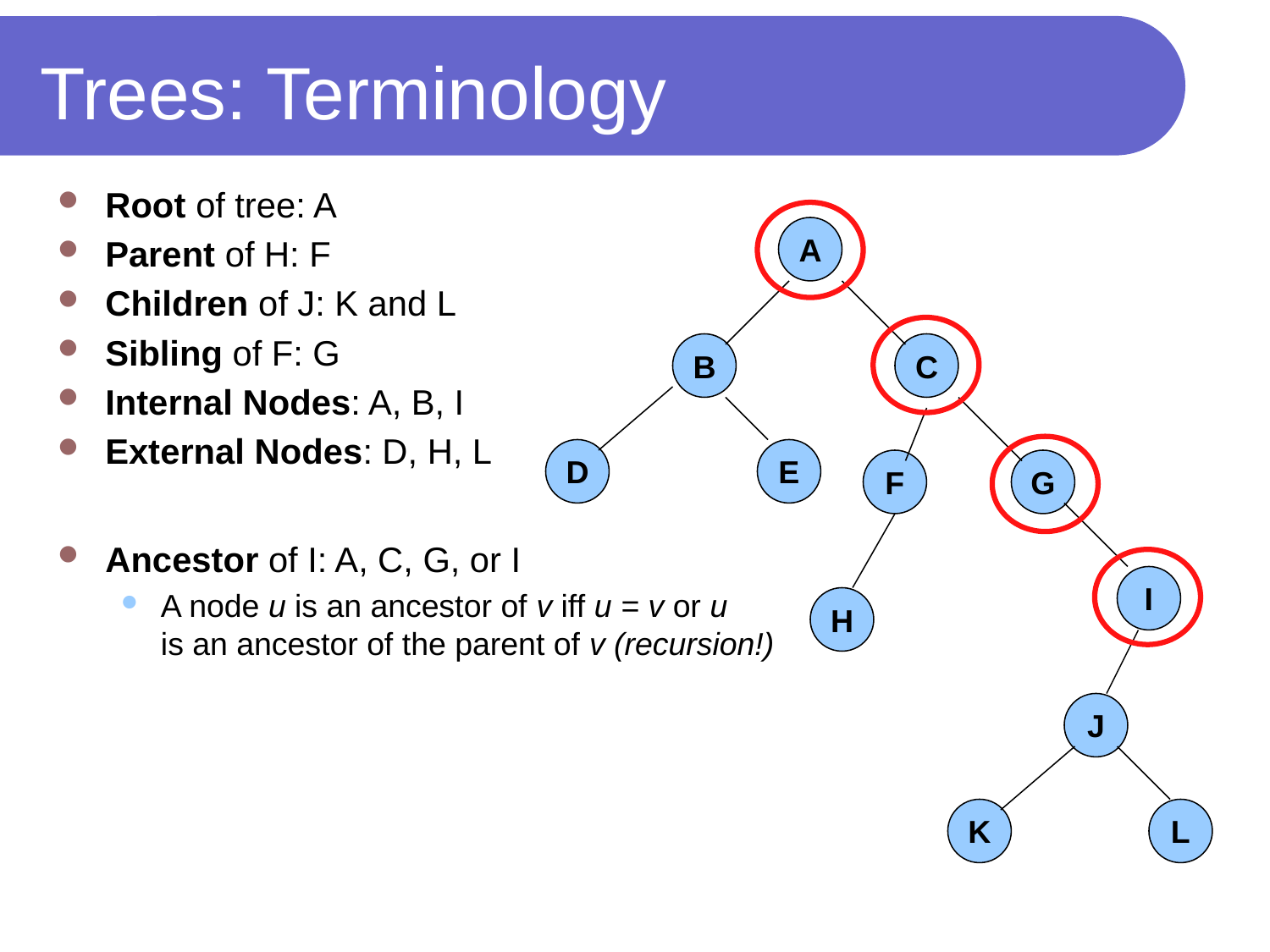

# Trees: Terminology
Root of tree: A
Parent of H: F
Children of J: K and L
Sibling of F: G
Internal Nodes: A, B, I
External Nodes: D, H, L

Ancestor of I: A, C, G, or I
A node u is an ancestor of v iff u = v or u
is an ancestor of the parent of v (recursion!)

A

B
C

D
E
F
G

I
H

J

K
L